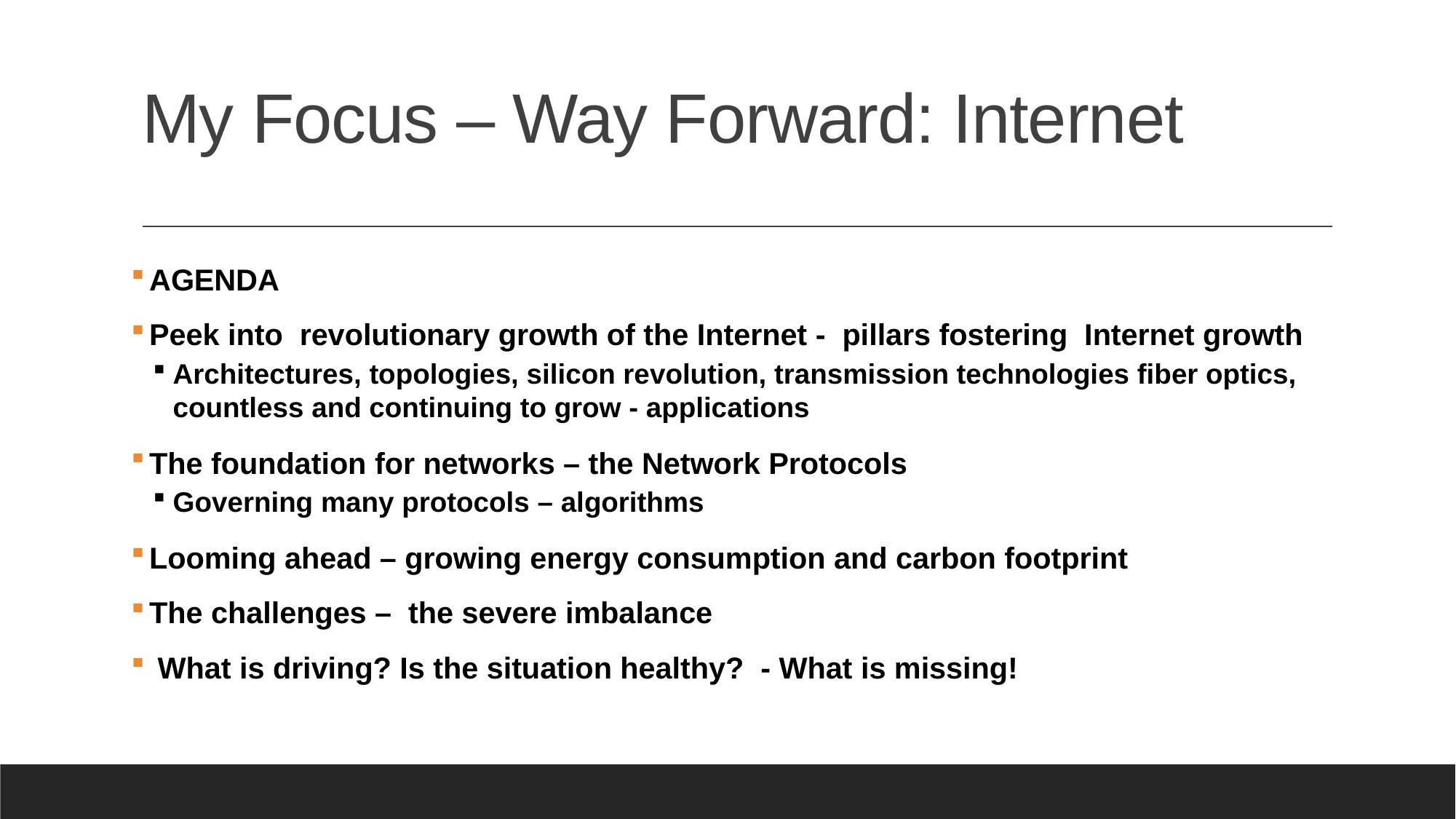

# My Focus – Way Forward: Internet
 AGENDA
 Peek into  revolutionary growth of the Internet -  pillars fostering  Internet growth
Architectures, topologies, silicon revolution, transmission technologies fiber optics, countless and continuing to grow - applications
 The foundation for networks – the Network Protocols
Governing many protocols – algorithms
 Looming ahead – growing energy consumption and carbon footprint
 The challenges –  the severe imbalance
  What is driving? Is the situation healthy?  - What is missing!